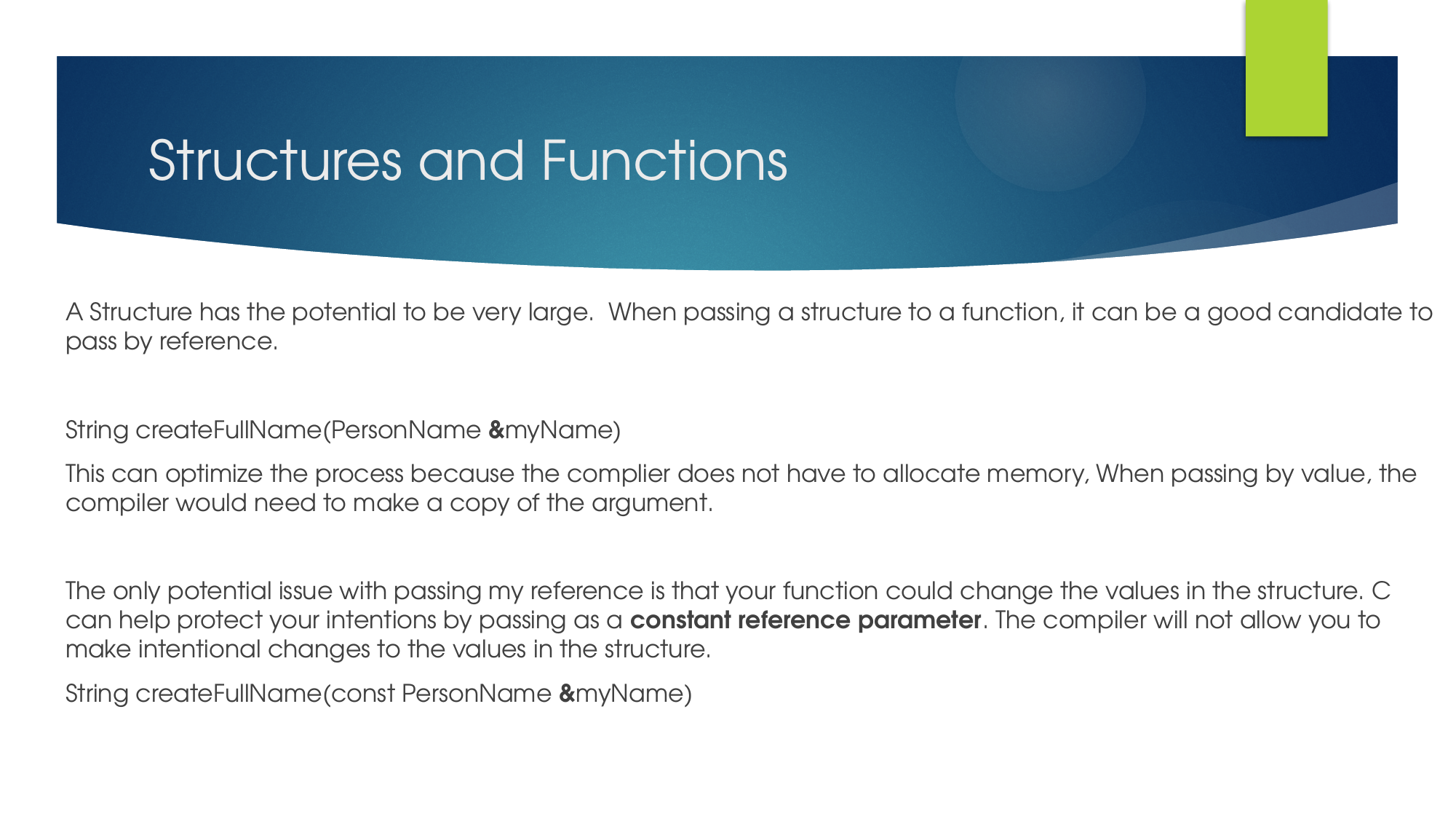

# Structures and Functions
A Structure has the potential to be very large.  When passing a structure to a function, it can be a good candidate to pass by reference.

String createFullName(PersonName &myName)
This can optimize the process because the complier does not have to allocate memory, When passing by value, the compiler would need to make a copy of the argument.

The only potential issue with passing my reference is that your function could change the values in the structure. C can help protect your intentions by passing as a constant reference parameter. The compiler will not allow you to make intentional changes to the values in the structure.
String createFullName(const PersonName &myName)